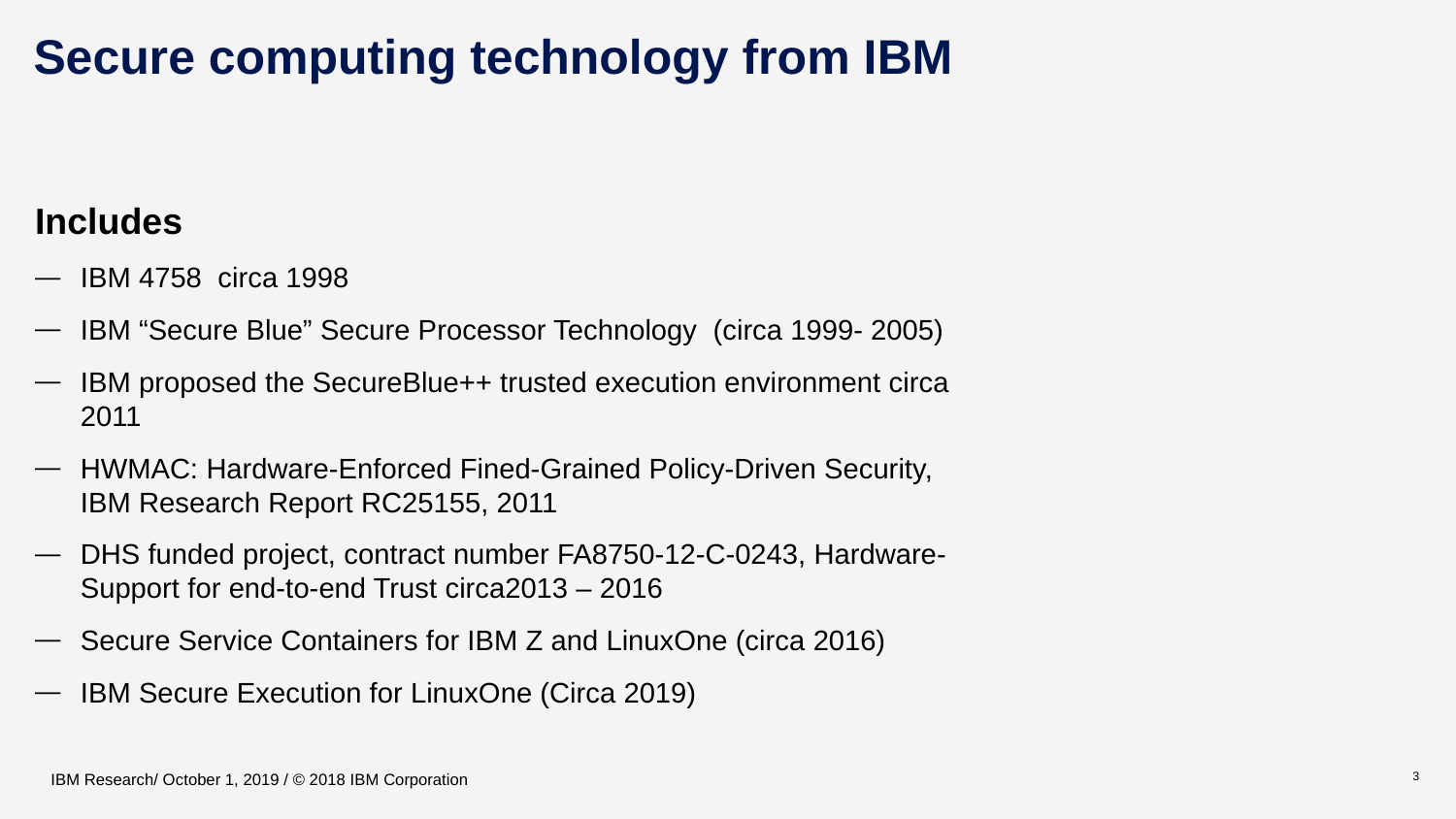

# Secure computing technology from IBM
Includes
IBM 4758  circa 1998
IBM “Secure Blue” Secure Processor Technology  (circa 1999- 2005)
IBM proposed the SecureBlue++ trusted execution environment circa 2011
HWMAC: Hardware-Enforced Fined-Grained Policy-Driven Security, IBM Research Report RC25155, 2011
DHS funded project, contract number FA8750-12-C-0243, Hardware-Support for end-to-end Trust circa2013 – 2016
Secure Service Containers for IBM Z and LinuxOne (circa 2016)
IBM Secure Execution for LinuxOne (Circa 2019)

IBM Research/ October 1, 2019 / © 2018 IBM Corporation
3